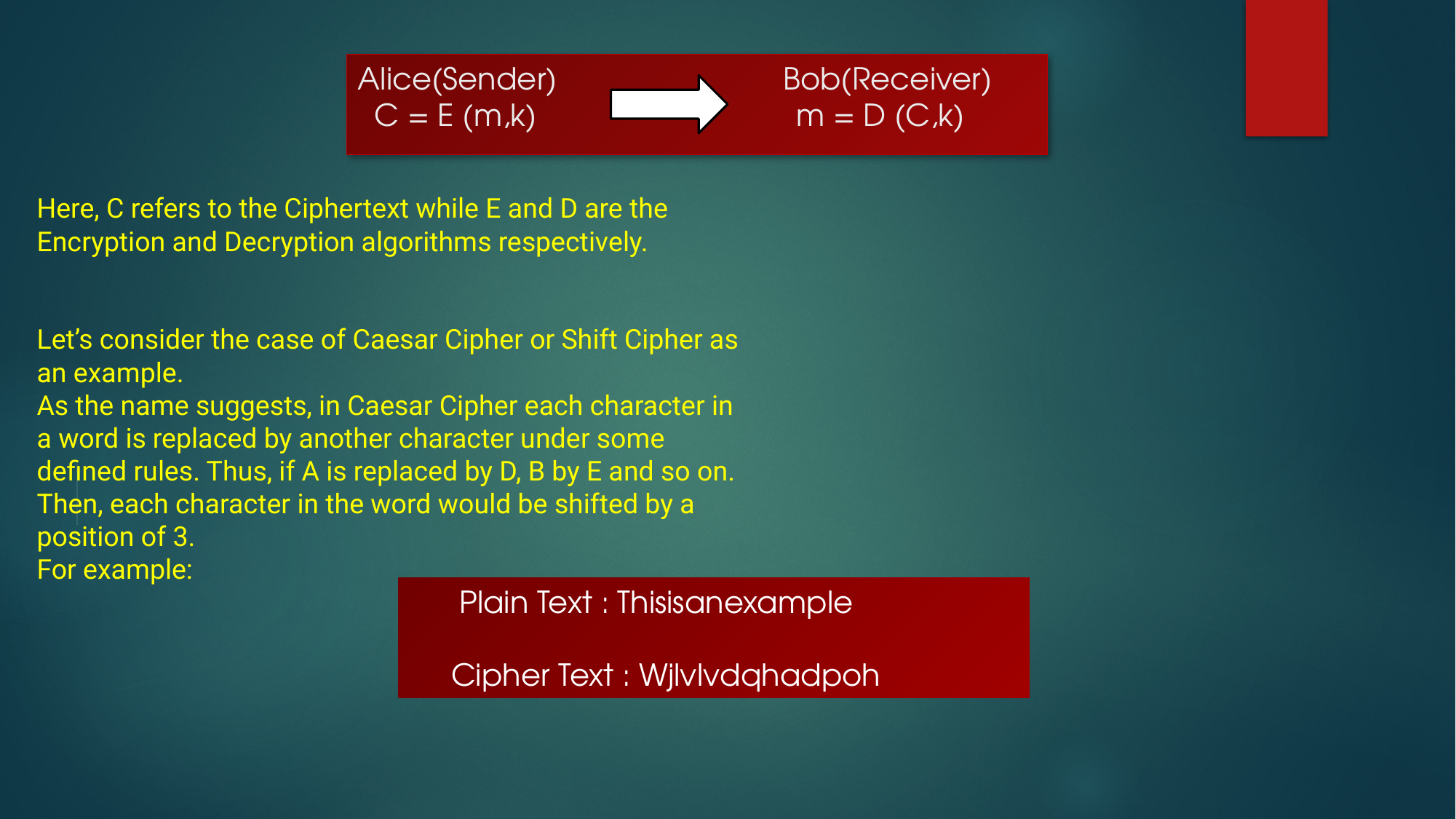

# Alice(Sender)                           Bob(Receiver) C = E (m,k)                               m = D (C,k)

Here, C refers to the Ciphertext while E and D are the Encryption and Decryption algorithms respectively.

Let’s consider the case of Caesar Cipher or Shift Cipher as an example.
As the name suggests, in Caesar Cipher each character in a word is replaced by another character under some defined rules. Thus, if A is replaced by D, B by E and so on. Then, each character in the word would be shifted by a position of 3.
For example:

      Plain Text : Thisisanexample

     Cipher Text : Wjlvlvdqhadpoh